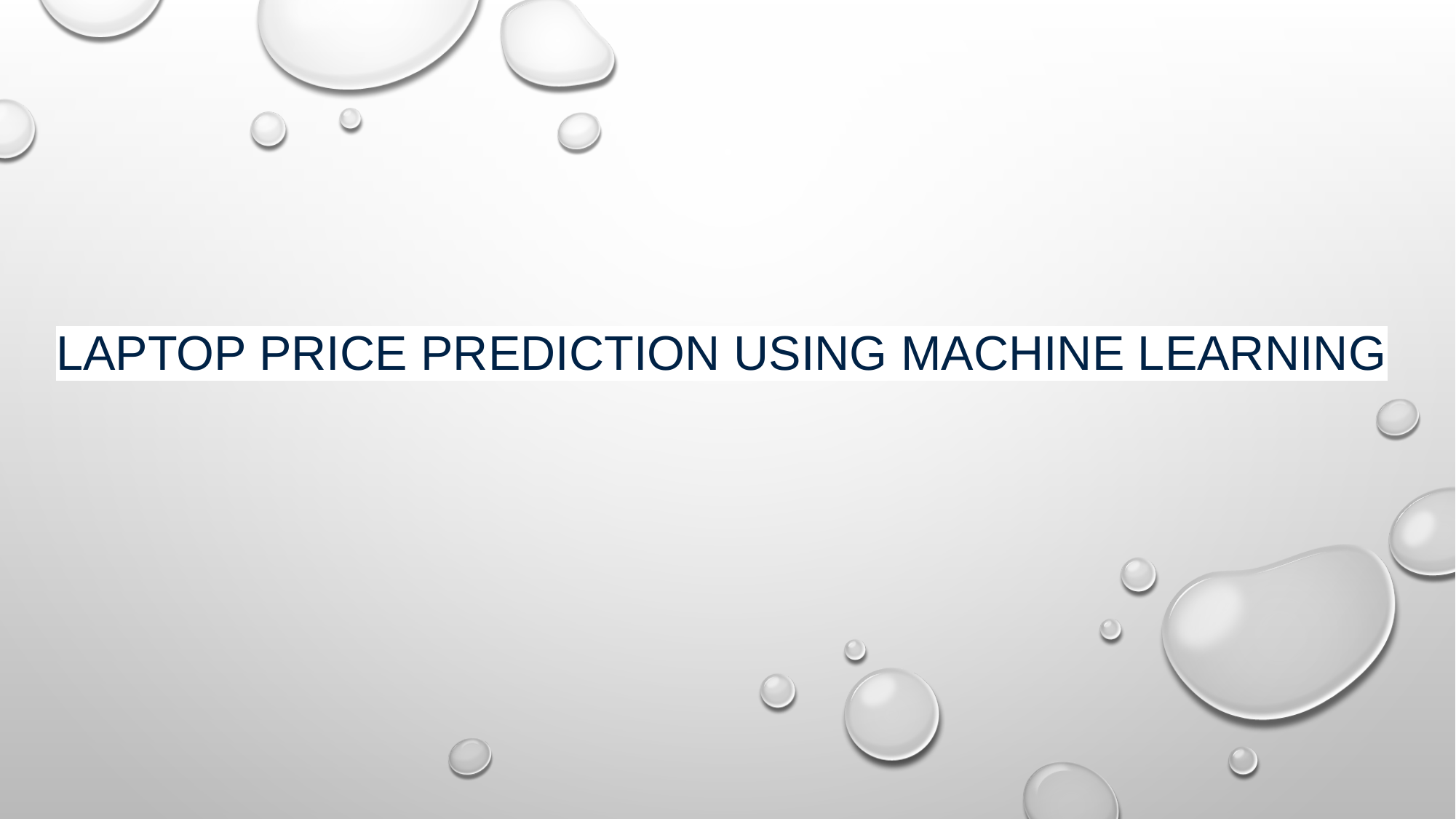

# Laptop Price prediction Using machine learning